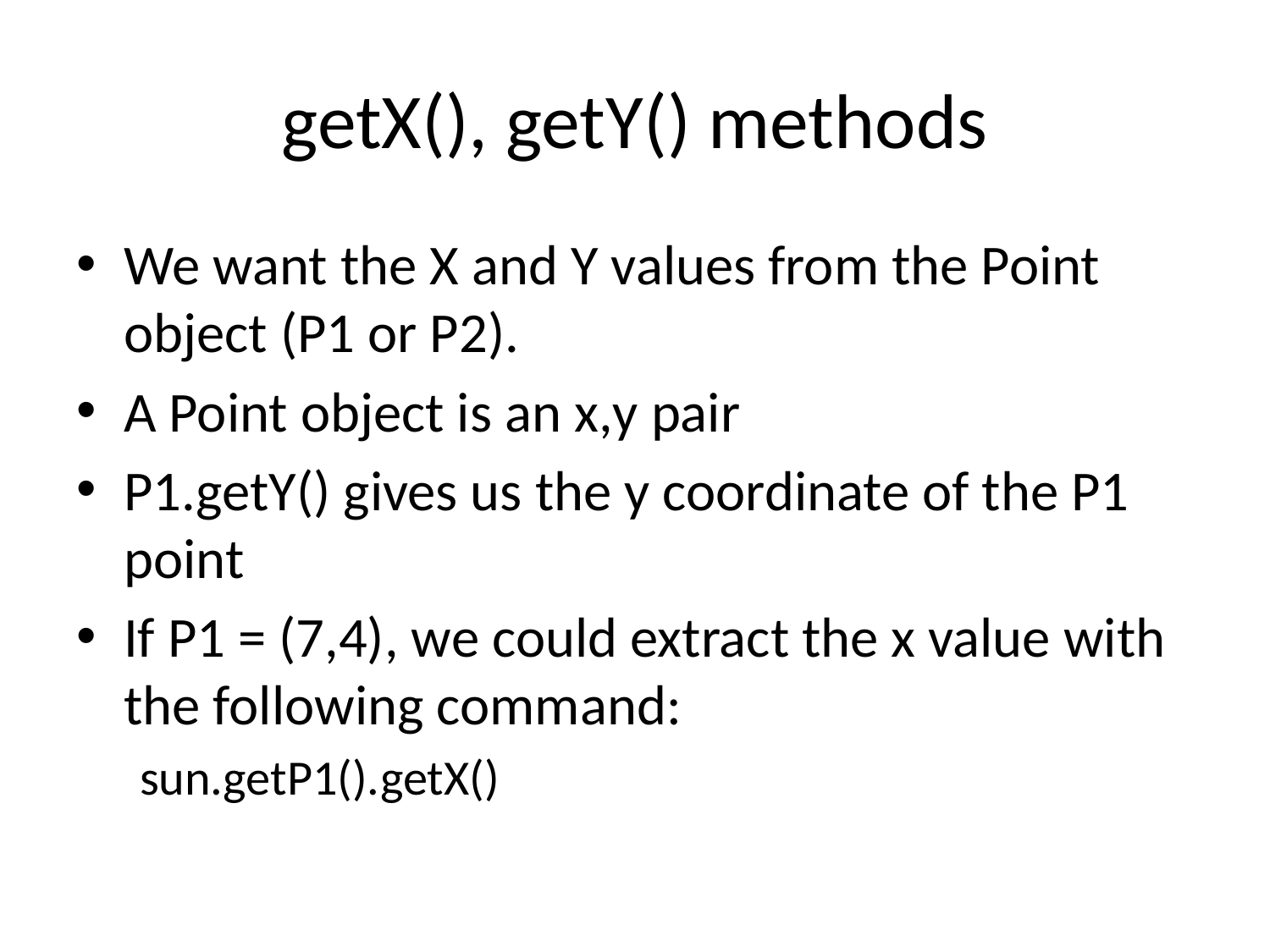

# getX(), getY() methods
We want the X and Y values from the Point object (P1 or P2).
A Point object is an x,y pair
P1.getY() gives us the y coordinate of the P1 point
If P1 = (7,4), we could extract the x value with the following command:
sun.getP1().getX()